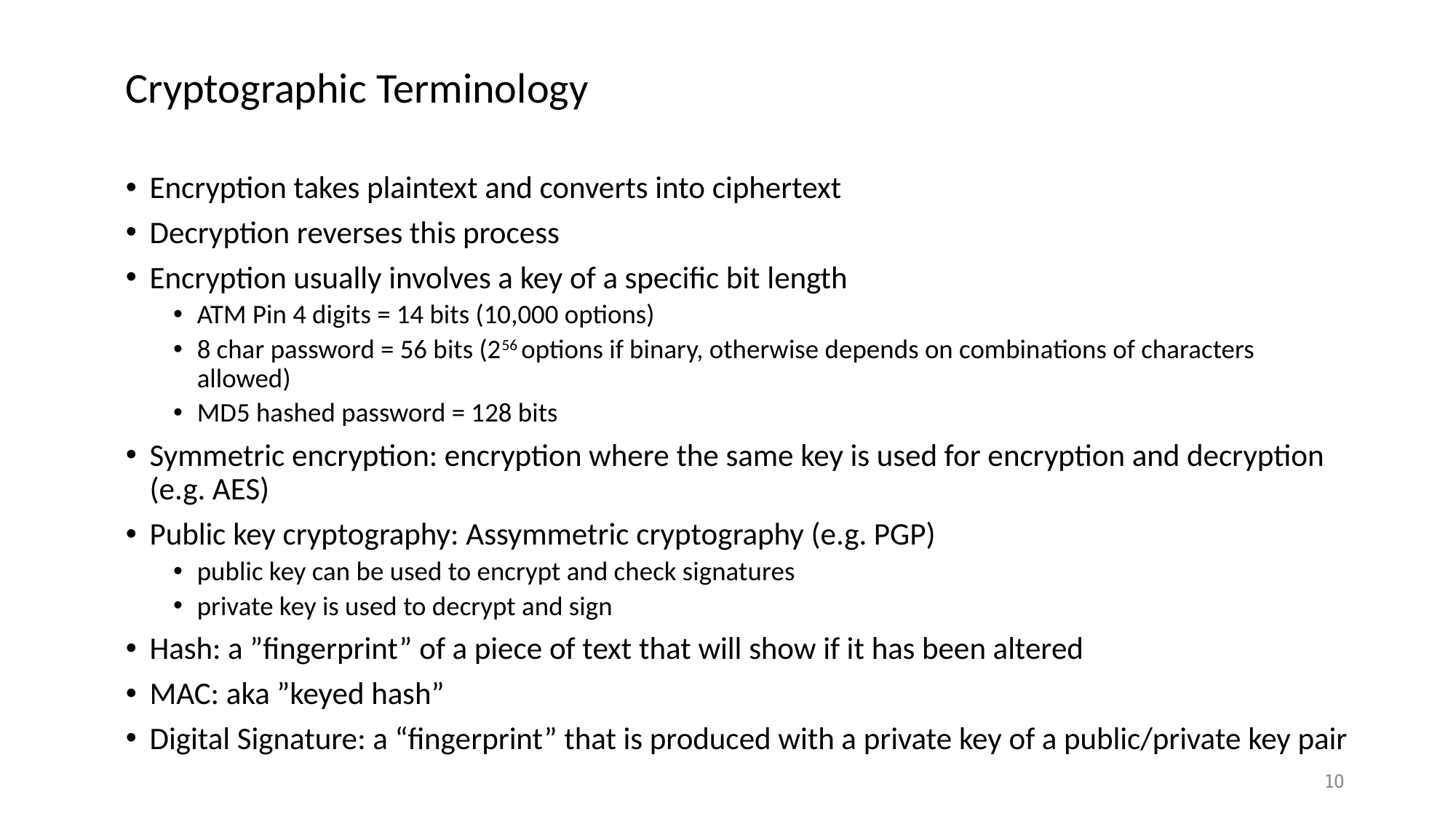

# Cryptographic Terminology
Encryption takes plaintext and converts into ciphertext
Decryption reverses this process
Encryption usually involves a key of a specific bit length
ATM Pin 4 digits = 14 bits (10,000 options)
8 char password = 56 bits (256 options if binary, otherwise depends on combinations of characters allowed)
MD5 hashed password = 128 bits
Symmetric encryption: encryption where the same key is used for encryption and decryption (e.g. AES)
Public key cryptography: Assymmetric cryptography (e.g. PGP)
public key can be used to encrypt and check signatures
private key is used to decrypt and sign
Hash: a ”fingerprint” of a piece of text that will show if it has been altered
MAC: aka ”keyed hash”
Digital Signature: a “fingerprint” that is produced with a private key of a public/private key pair

10